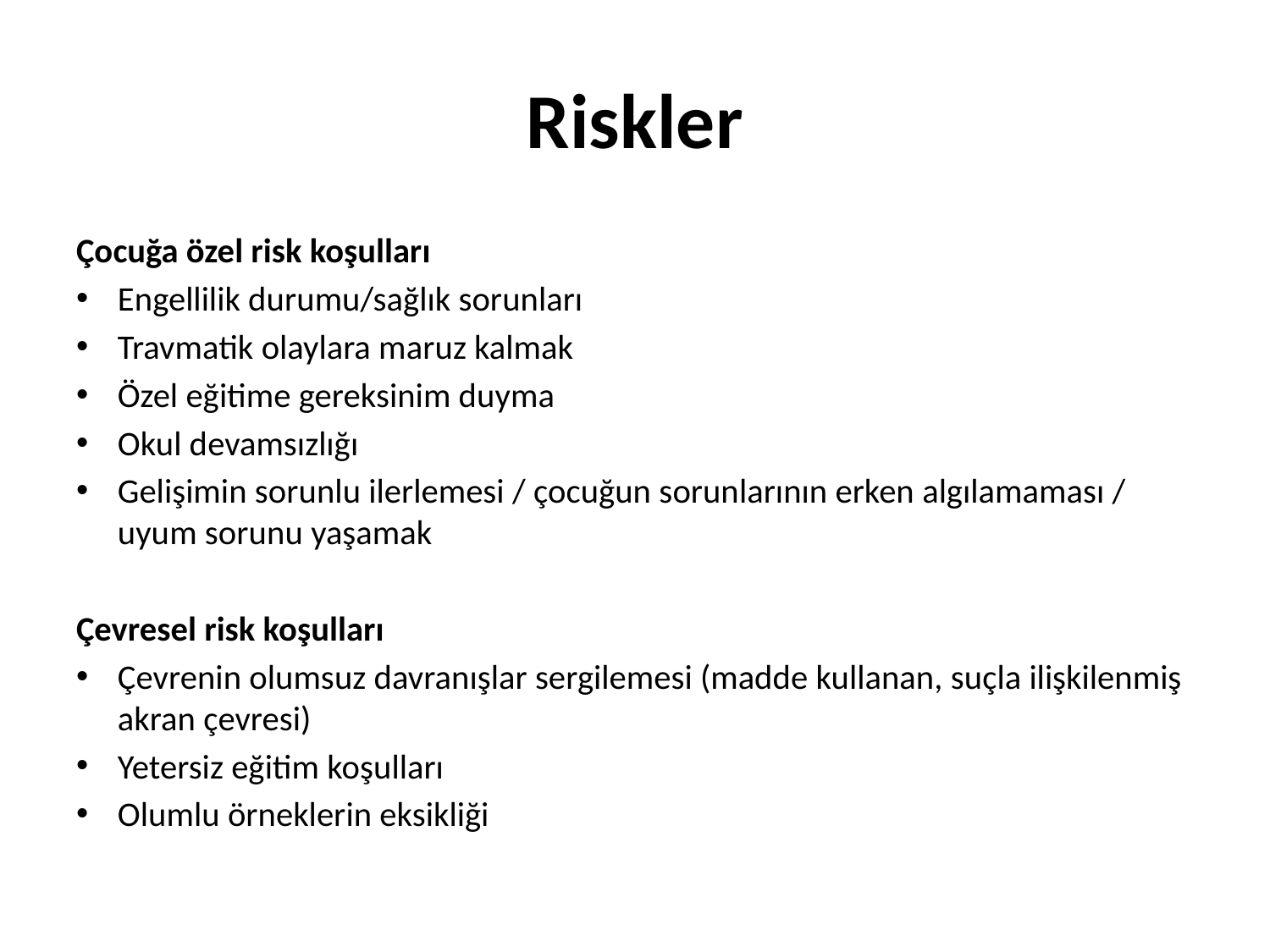

# Riskler
Çocuğa özel risk koşulları
Engellilik durumu/sağlık sorunları
Travmatik olaylara maruz kalmak
Özel eğitime gereksinim duyma
Okul devamsızlığı
Gelişimin sorunlu ilerlemesi / çocuğun sorunlarının erken algılamaması / uyum sorunu yaşamak

Çevresel risk koşulları
Çevrenin olumsuz davranışlar sergilemesi (madde kullanan, suçla ilişkilenmiş akran çevresi)
Yetersiz eğitim koşulları
Olumlu örneklerin eksikliği